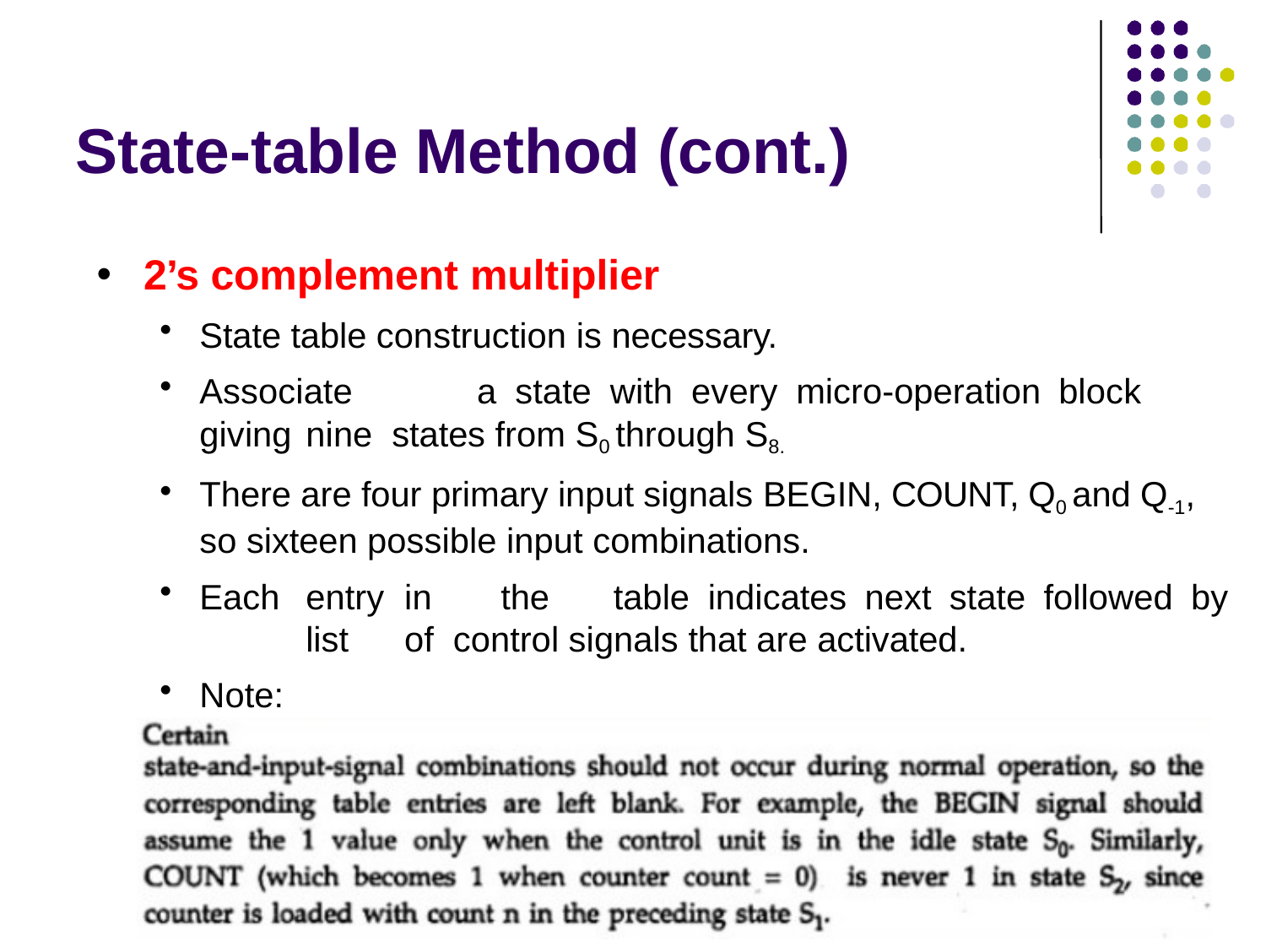

# State-table Method (cont.)
2’s complement multiplier
State table construction is necessary.
Associate	a	state	with	every	micro-operation	block	giving	nine  states from S0 through S8.
There are four primary input signals BEGIN, COUNT, Q0 and Q-1,  so sixteen possible input combinations.
Each	entry	in	the	table	indicates	next	state	followed	by	list	of  control signals that are activated.
Note: